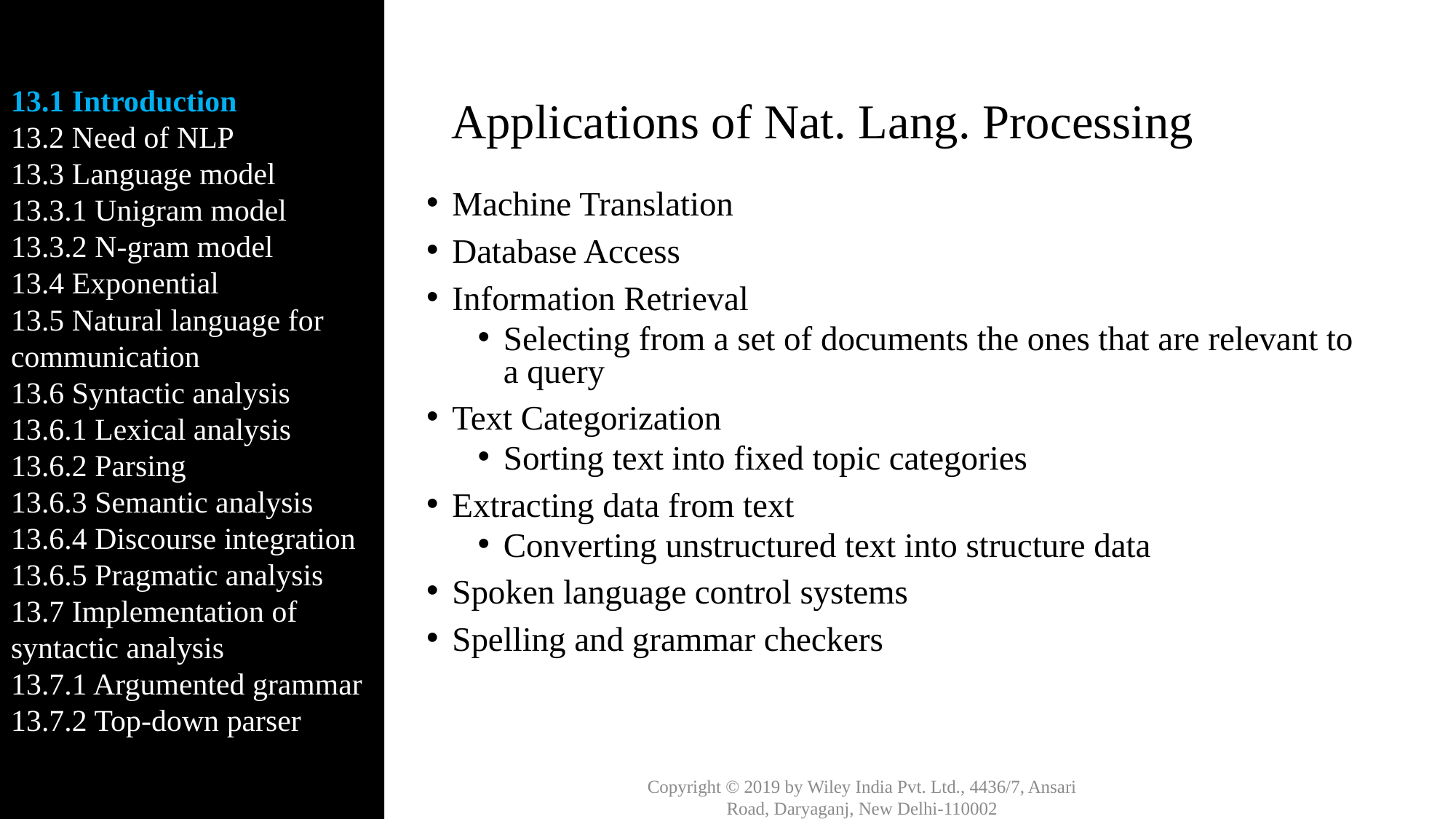

13.1 Introduction
13.2 Need of NLP
13.3 Language model
13.3.1 Unigram model
13.3.2 N-gram model
13.4 Exponential
13.5 Natural language for communication
13.6 Syntactic analysis
13.6.1 Lexical analysis
13.6.2 Parsing
13.6.3 Semantic analysis
13.6.4 Discourse integration
13.6.5 Pragmatic analysis
13.7 Implementation of syntactic analysis
13.7.1 Argumented grammar
13.7.2 Top-down parser
# Applications of Nat. Lang. Processing
Machine Translation
Database Access
Information Retrieval
Selecting from a set of documents the ones that are relevant to a query
Text Categorization
Sorting text into fixed topic categories
Extracting data from text
Converting unstructured text into structure data
Spoken language control systems
Spelling and grammar checkers
Copyright © 2019 by Wiley India Pvt. Ltd., 4436/7, Ansari Road, Daryaganj, New Delhi-110002